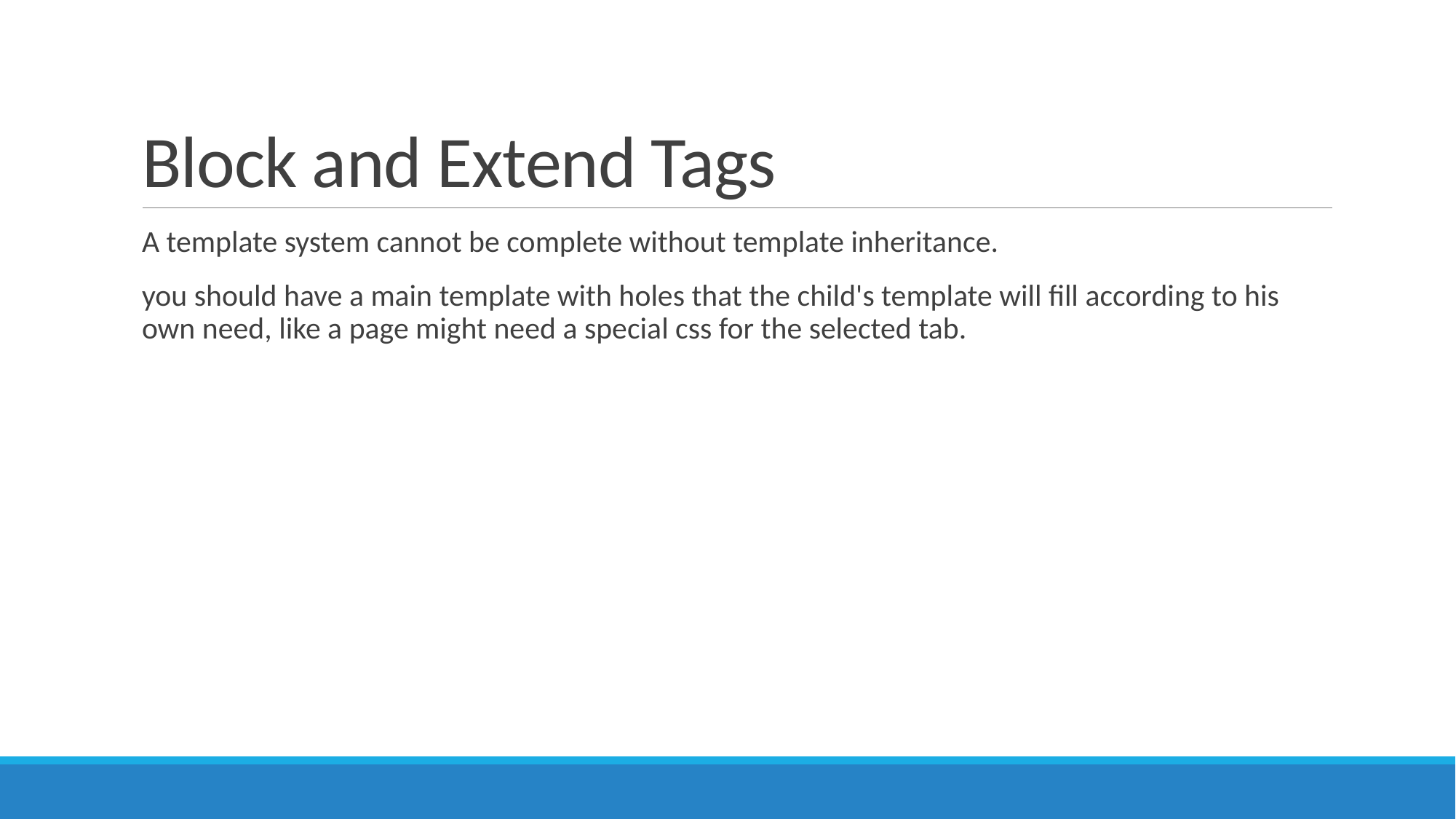

# Block and Extend Tags
A template system cannot be complete without template inheritance.
you should have a main template with holes that the child's template will fill according to his own need, like a page might need a special css for the selected tab.